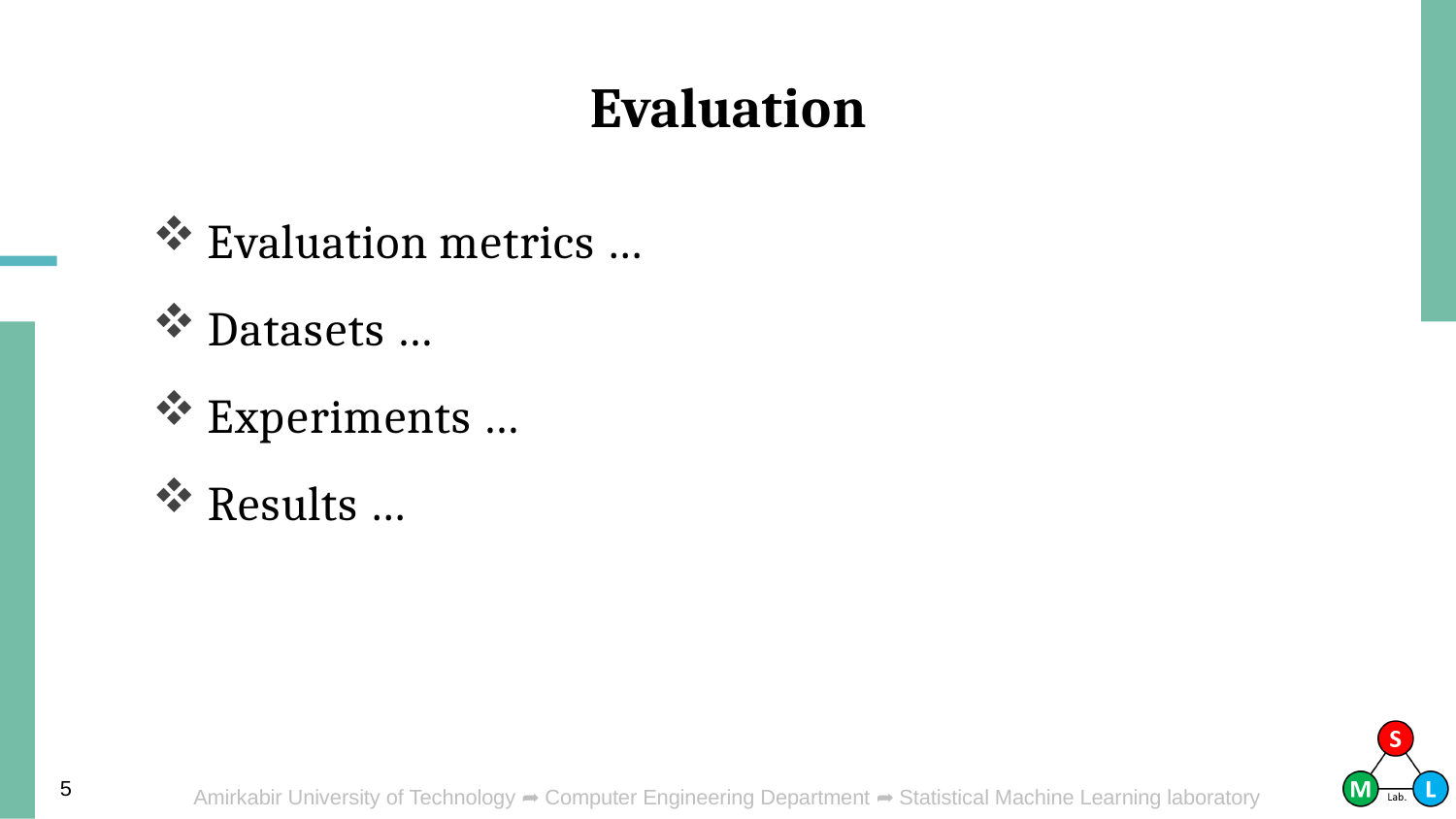

# Evaluation
Evaluation metrics …
Datasets …
Experiments …
Results …